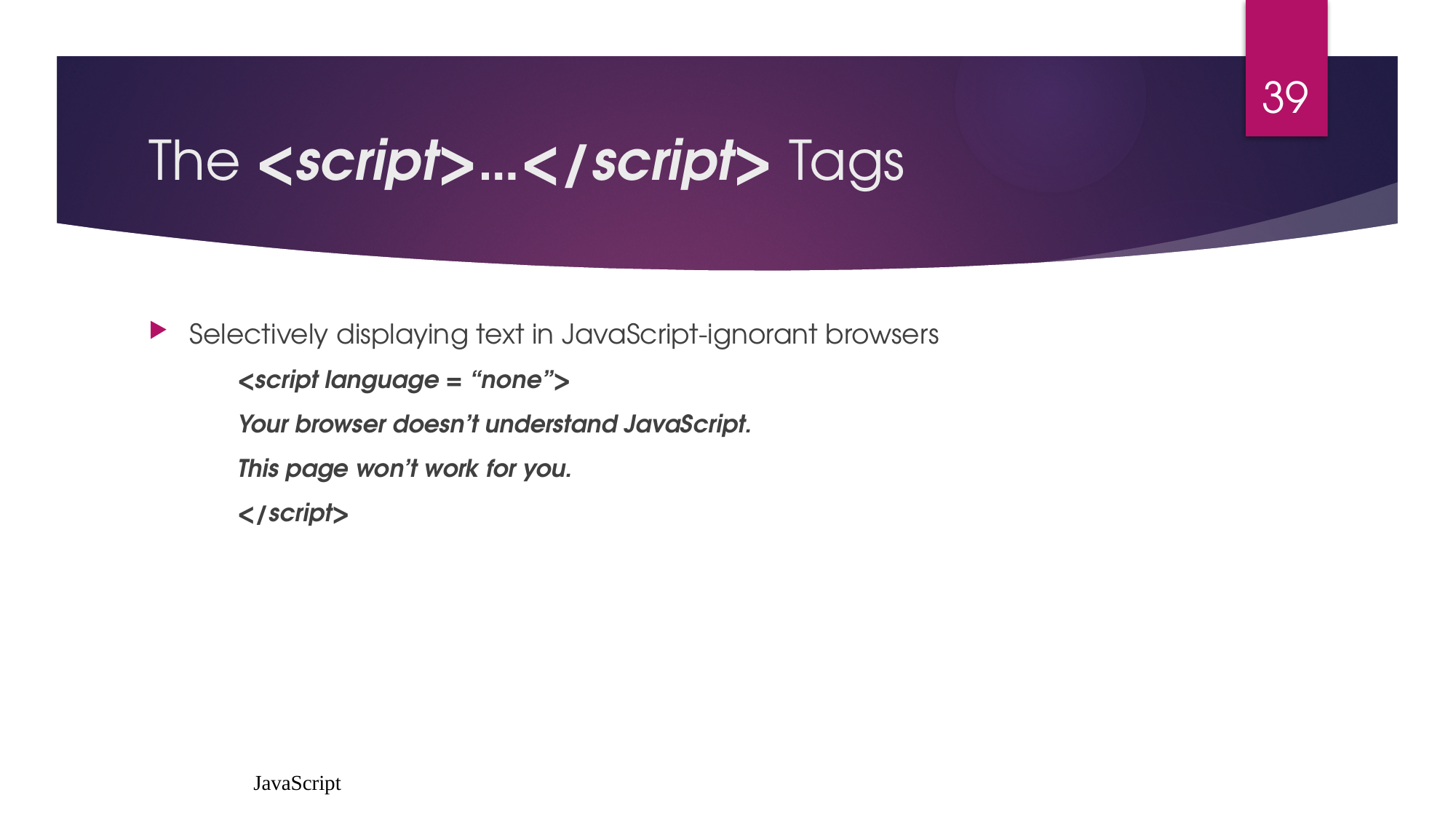

39
# The <script>…</script> Tags
Selectively displaying text in JavaScript-ignorant browsers
	<script language = “none”>
	Your browser doesn’t understand JavaScript.
	This page won’t work for you.
	</script>
JavaScript